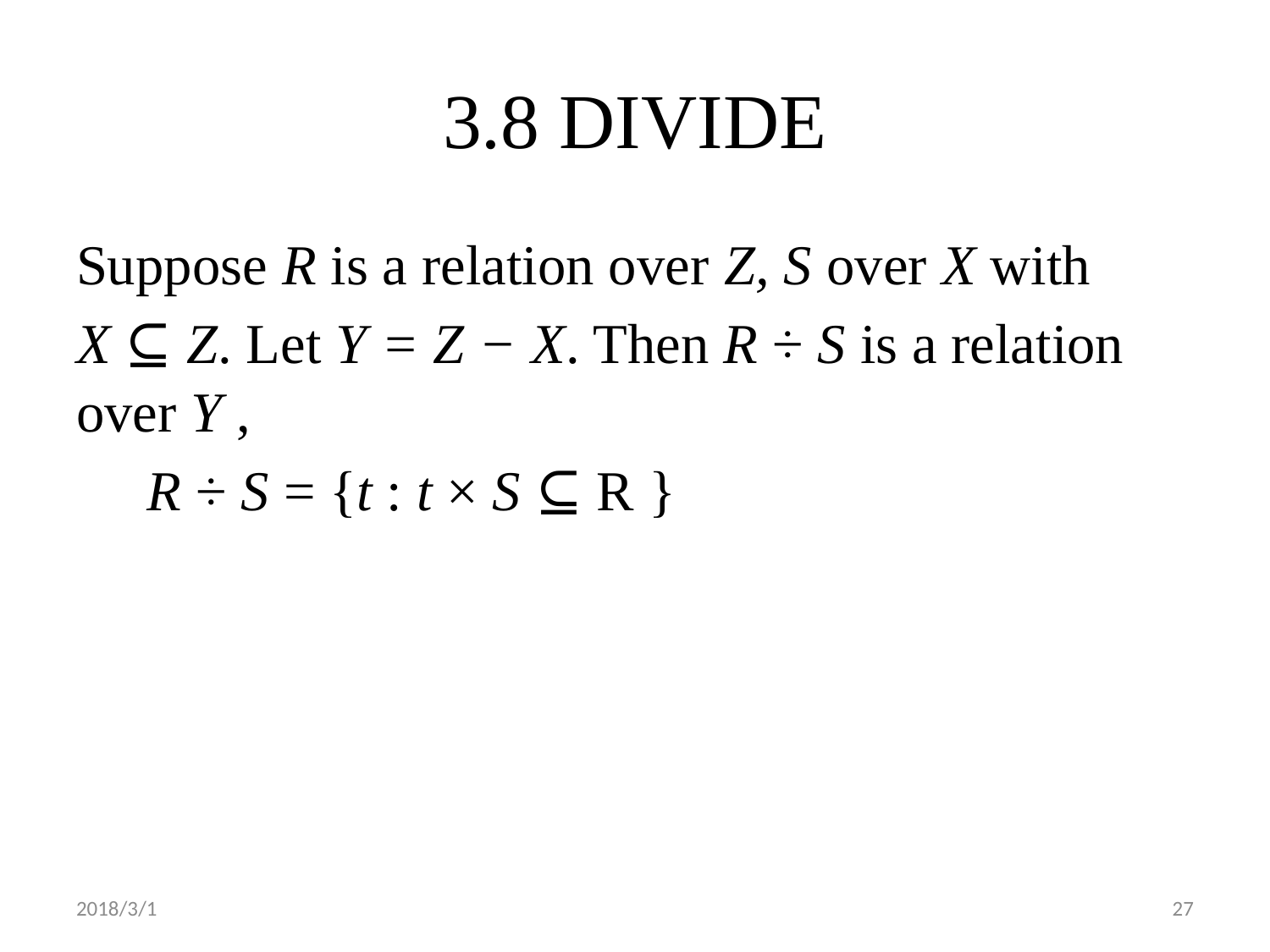

# 3.8 DIVIDE
Suppose R is a relation over Z, S over X with
X ⊆ Z. Let Y = Z − X. Then R ÷ S is a relation over Y ,
     R ÷ S = {t : t × S ⊆ R }

2018/3/1
27